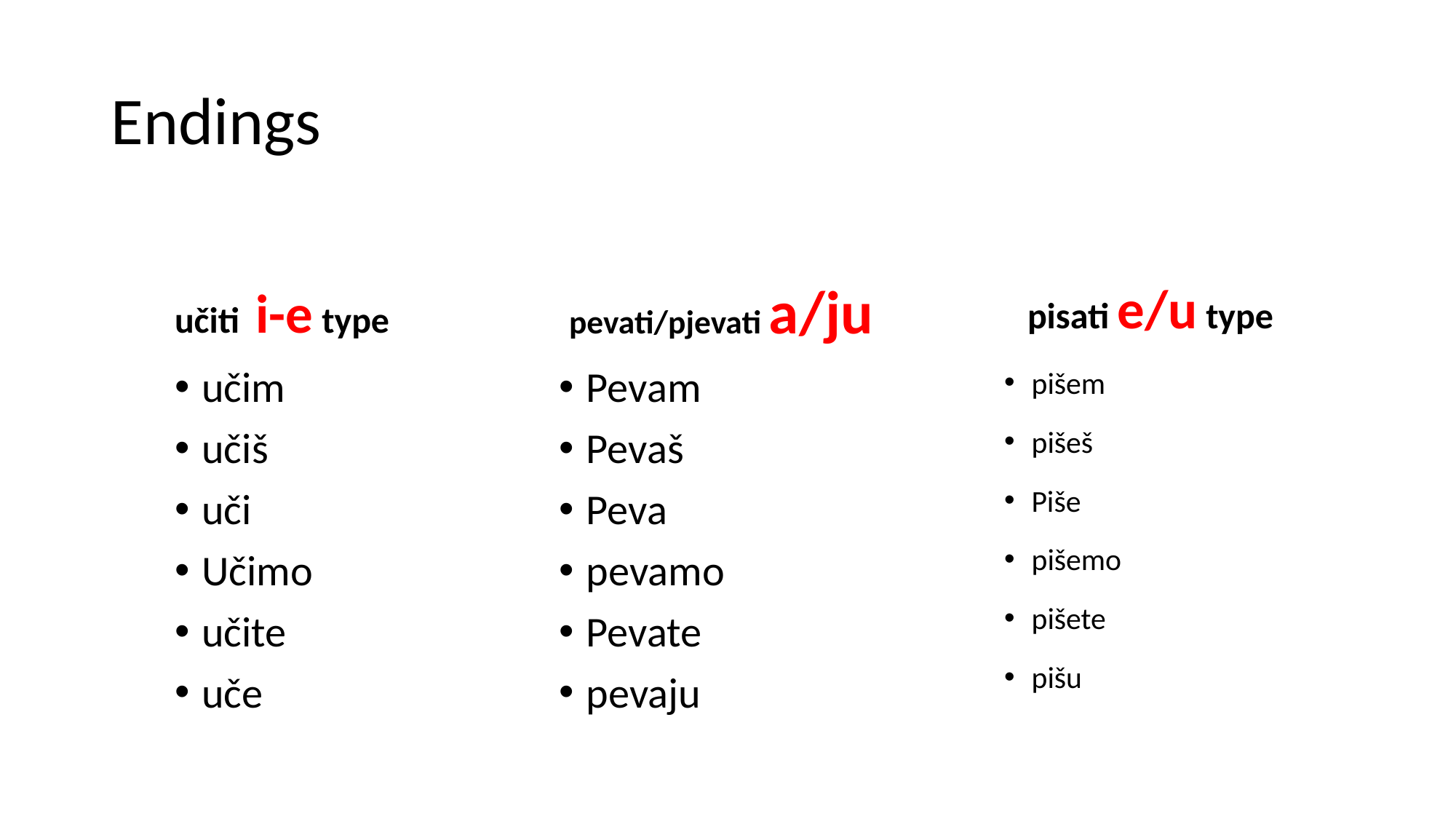

# Endings
pevati/pjevati a/ju
pisati e/u type
učiti  i-e type
pišem
pišeš
Piše
pišemo
pišete
pišu

učim
učiš
uči
Učimo
učite
uče

Pevam
Pevaš
Peva
pevamo
Pevate
pevaju